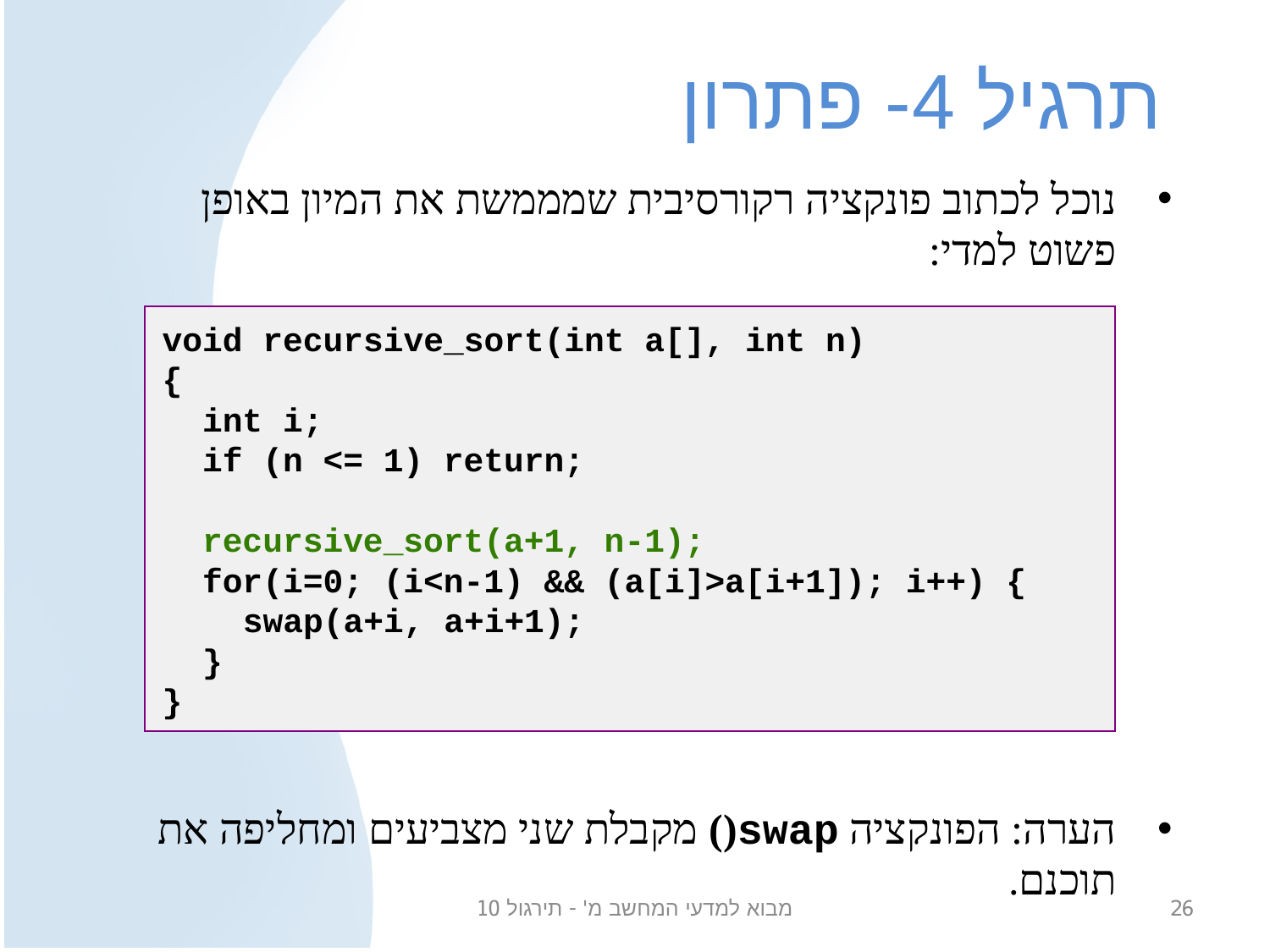

# תרגיל 4- פתרון
נוכל לכתוב פונקציה רקורסיבית שמממשת את המיון באופן פשוט למדי:
void recursive_sort(int a[], int n)
{
  int i;
  if (n <= 1) return;

  recursive_sort(a+1, n-1);
  for(i=0; (i<n-1) && (a[i]>a[i+1]); i++) {
    swap(a+i, a+i+1);
  }
}
הערה: הפונקציה swap() מקבלת שני מצביעים ומחליפה את תוכנם.
מבוא למדעי המחשב מ' - תירגול 10
26